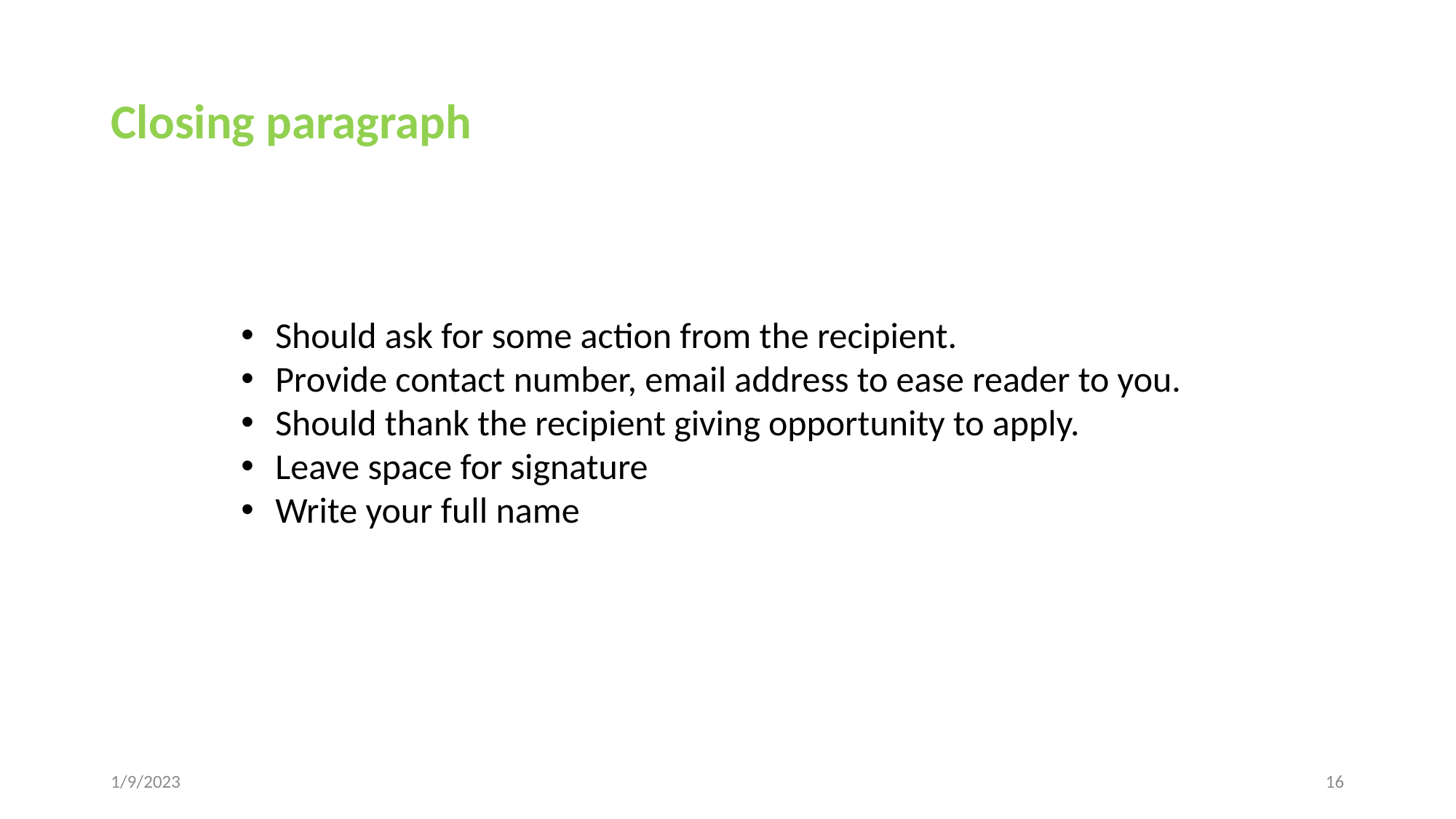

# Closing paragraph
Should ask for some action from the recipient.
Provide contact number, email address to ease reader to you.
Should thank the recipient giving opportunity to apply.
Leave space for signature
Write your full name

1/9/2023
16